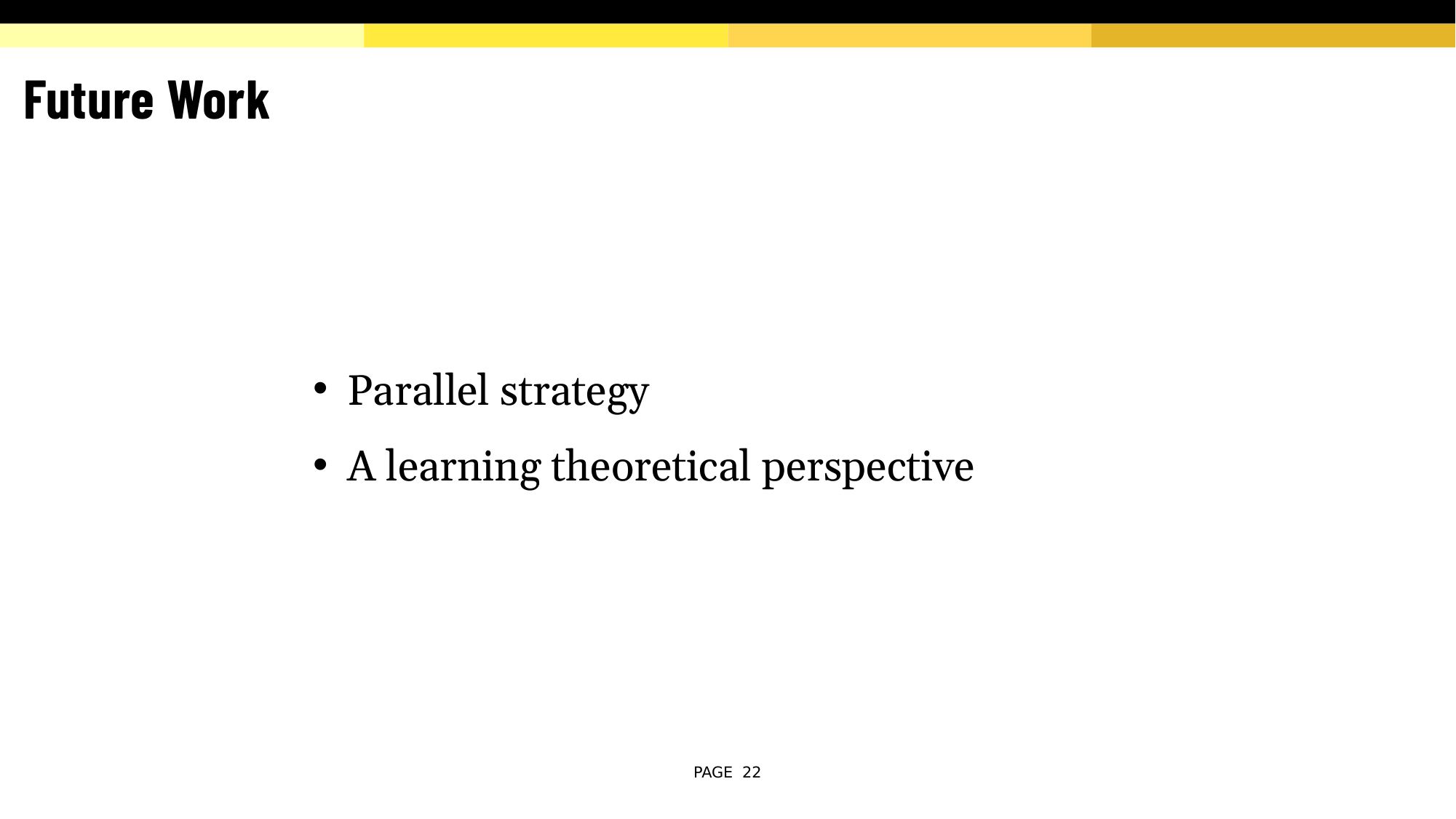

Future Work
Parallel strategy
A learning theoretical perspective
PAGE  22